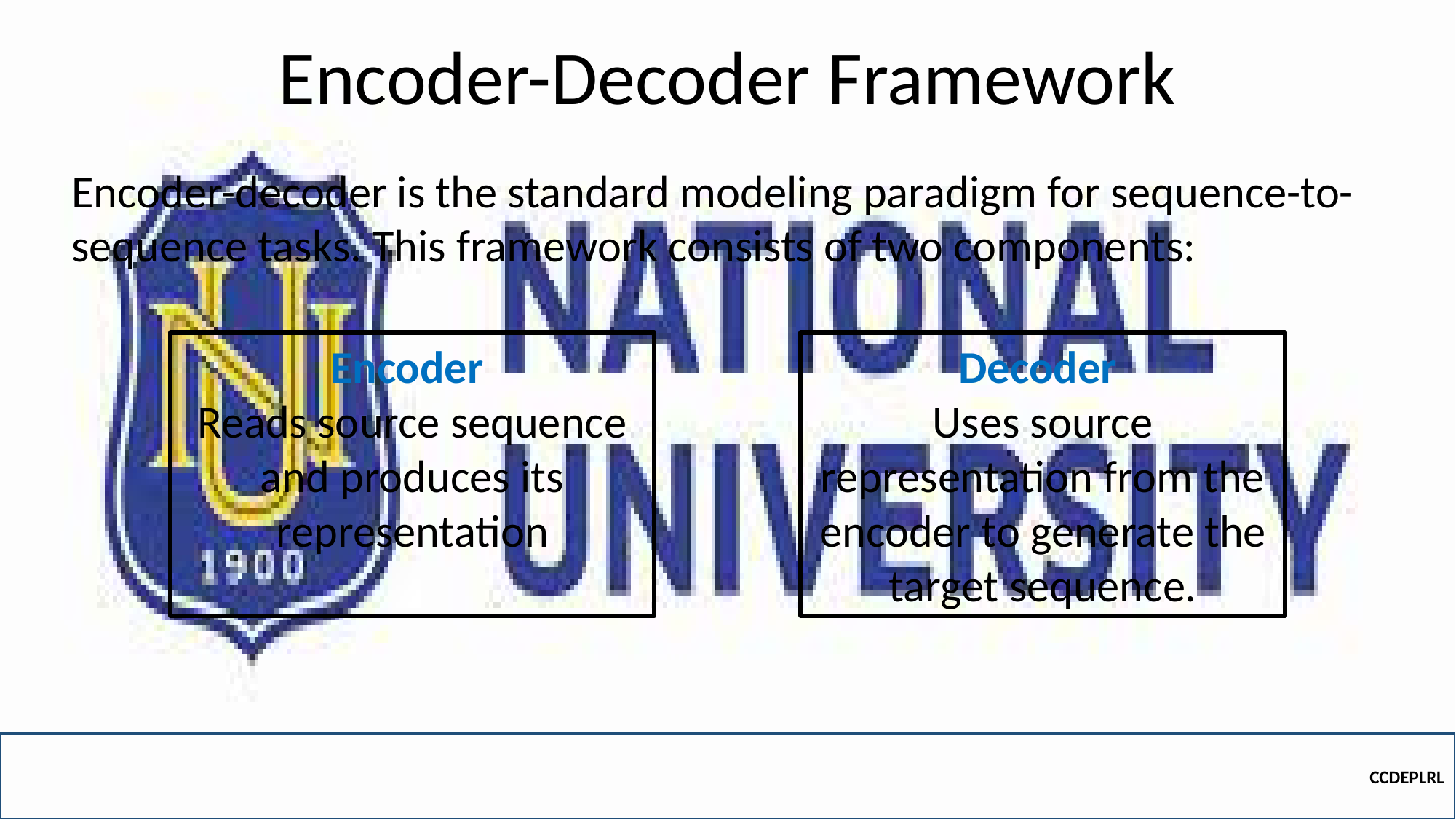

# Encoder-Decoder Framework

Encoder-decoder is the standard modeling paradigm for sequence-to-sequence tasks. This framework consists of two components:
Encoder
Reads source sequence and produces its representation

Decoder
Uses source representation from the encoder to generate the target sequence.
CCDEPLRL